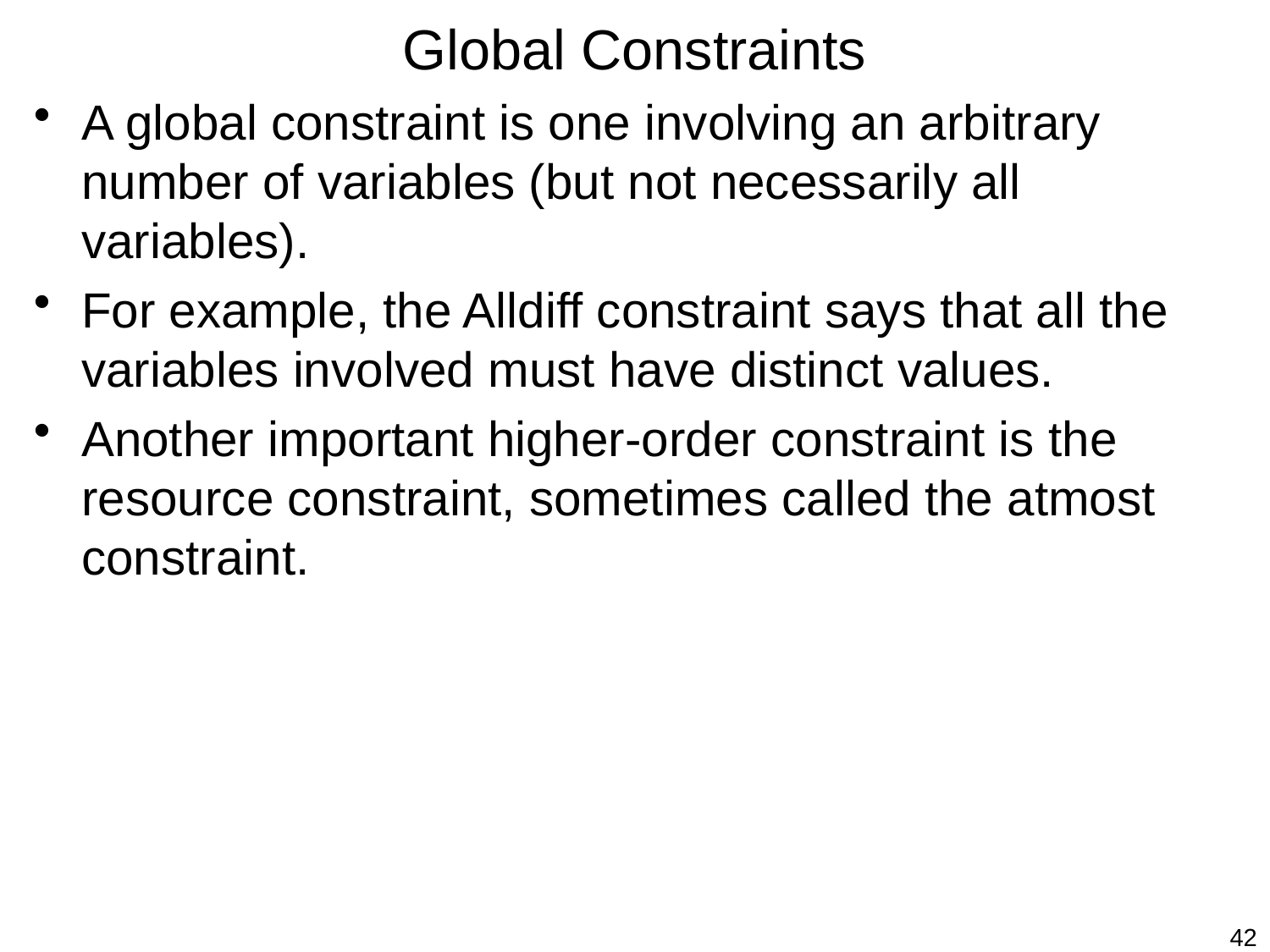

# Global Constraints
A global constraint is one involving an arbitrary number of variables (but not necessarily all variables).
For example, the Alldiff constraint says that all the variables involved must have distinct values.
Another important higher-order constraint is the resource constraint, sometimes called the atmost constraint.

42